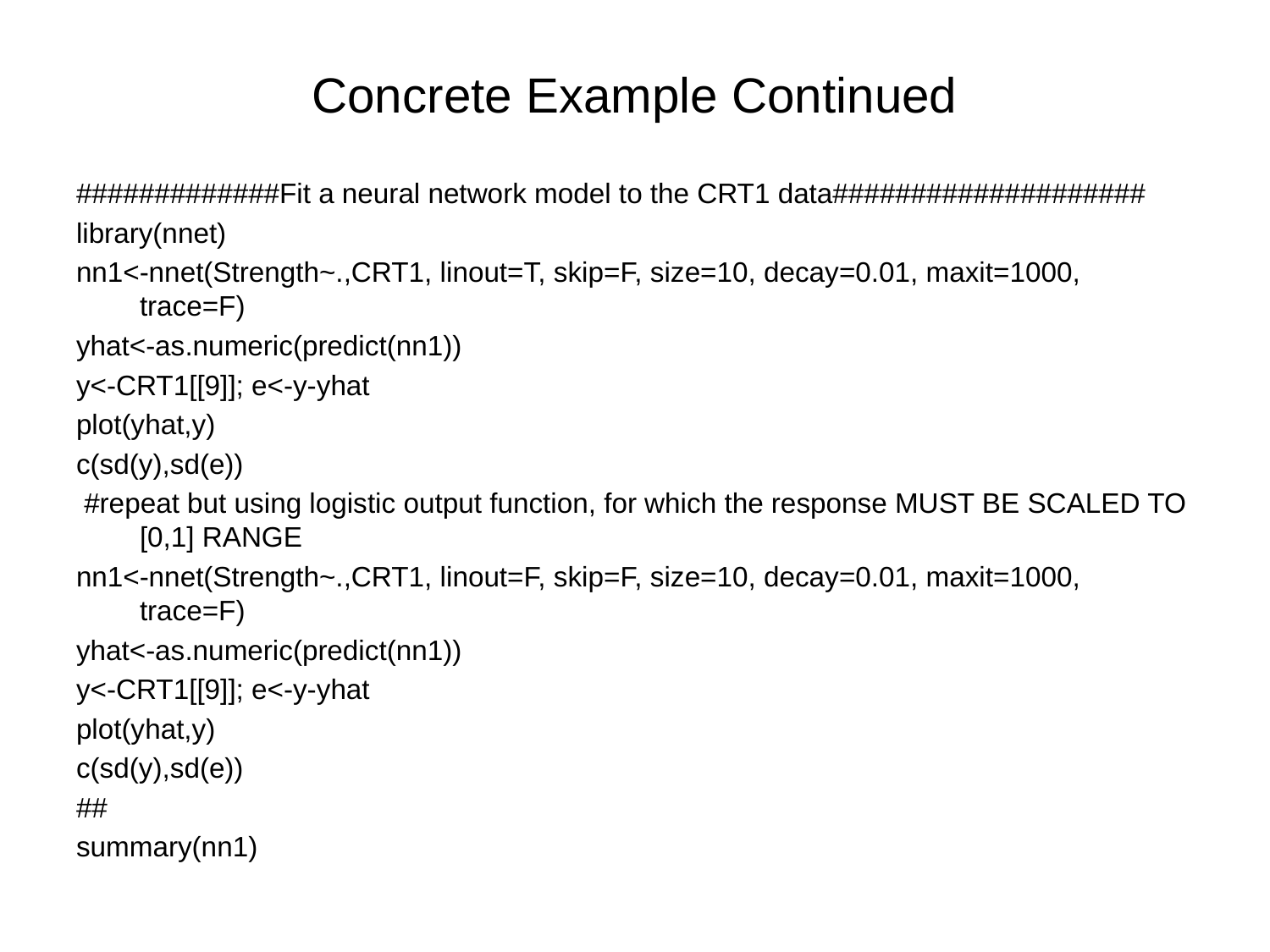

# Concrete Example Continued
#############Fit a neural network model to the CRT1 data####################
library(nnet)
nn1<-nnet(Strength~.,CRT1, linout=T, skip=F, size=10, decay=0.01, maxit=1000, trace=F)
yhat<-as.numeric(predict(nn1))
y<-CRT1[[9]]; e<-y-yhat
plot(yhat,y)
c(sd(y),sd(e))
 #repeat but using logistic output function, for which the response MUST BE SCALED TO [0,1] RANGE
nn1<-nnet(Strength~.,CRT1, linout=F, skip=F, size=10, decay=0.01, maxit=1000, trace=F)
yhat<-as.numeric(predict(nn1))
y<-CRT1[[9]]; e<-y-yhat
plot(yhat,y)
c(sd(y),sd(e))
##
summary(nn1)